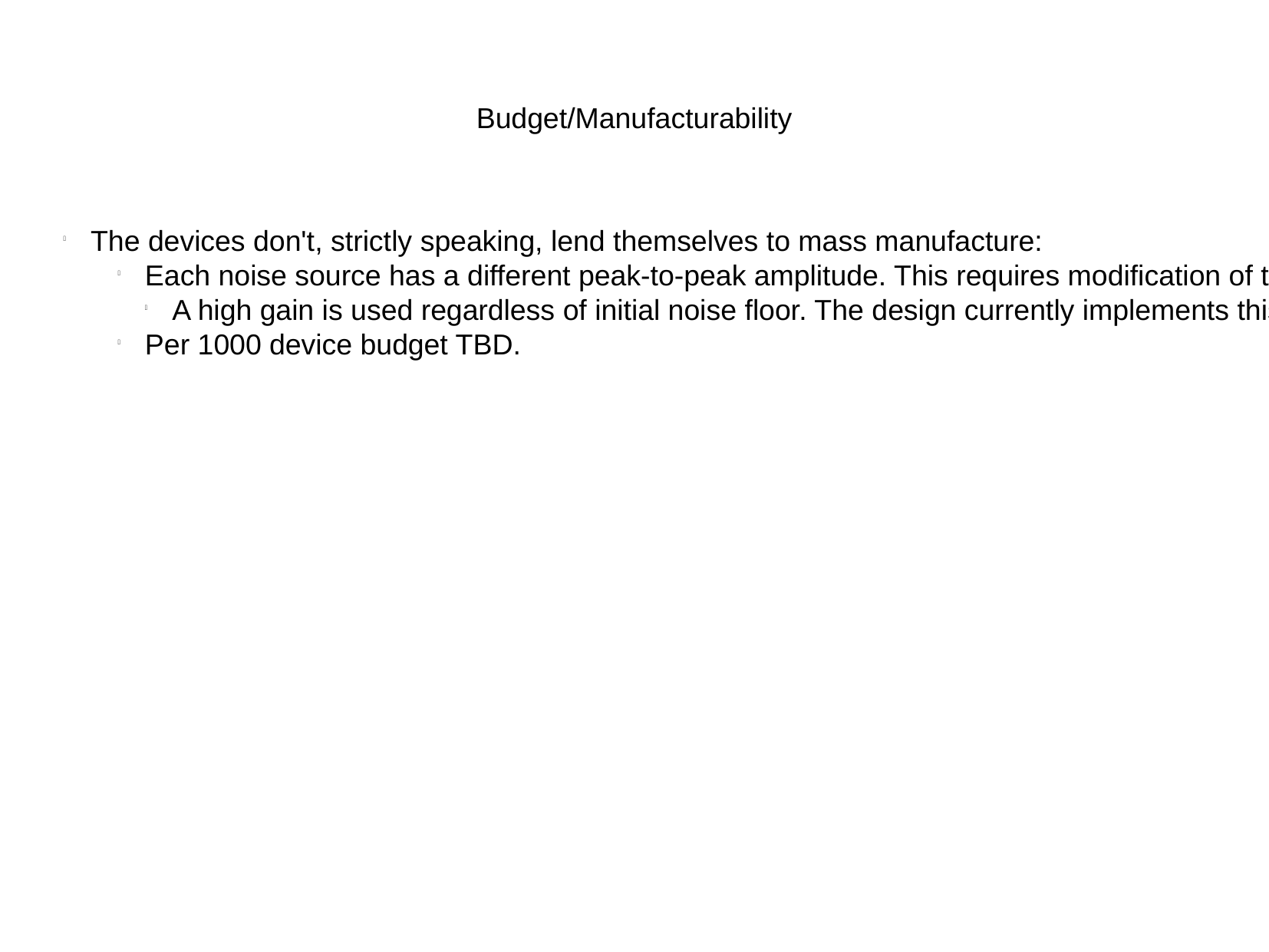

Budget/Manufacturability
The devices don't, strictly speaking, lend themselves to mass manufacture:
Each noise source has a different peak-to-peak amplitude. This requires modification of the gain for each device, unless...
A high gain is used regardless of initial noise floor. The design currently implements this strategy, but it is unknown whether it presents any hidden problems.
Per 1000 device budget TBD.